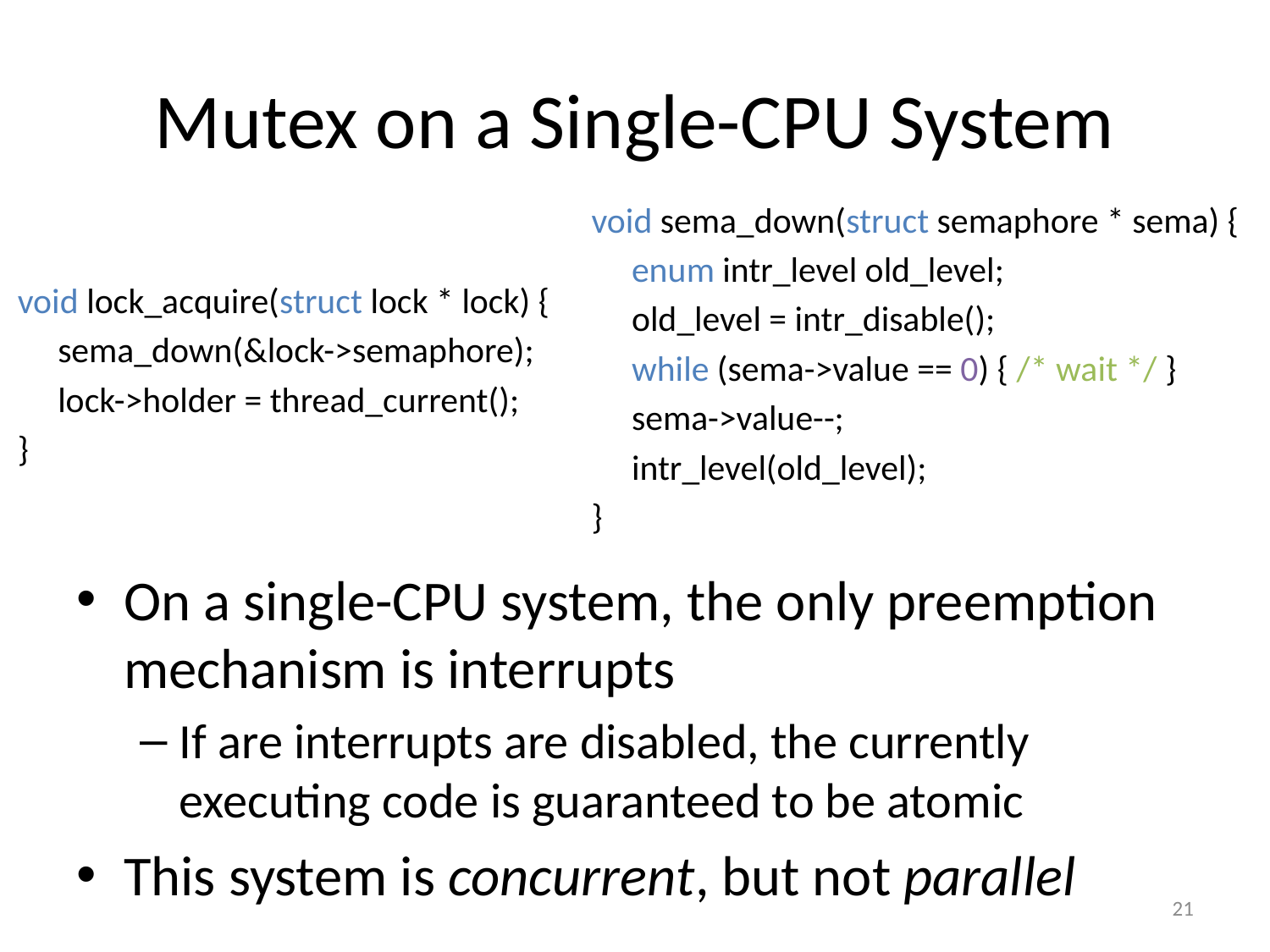

# Mutex on a Single-CPU System
void sema_down(struct semaphore * sema) {
     enum intr_level old_level;
     old_level = intr_disable();
     while (sema->value == 0) { /* wait */ }
     sema->value--;
     intr_level(old_level);
}
void lock_acquire(struct lock * lock) {
     sema_down(&lock->semaphore);
     lock->holder = thread_current();
}
On a single-CPU system, the only preemption mechanism is interrupts
If are interrupts are disabled, the currently executing code is guaranteed to be atomic
This system is concurrent, but not parallel
21